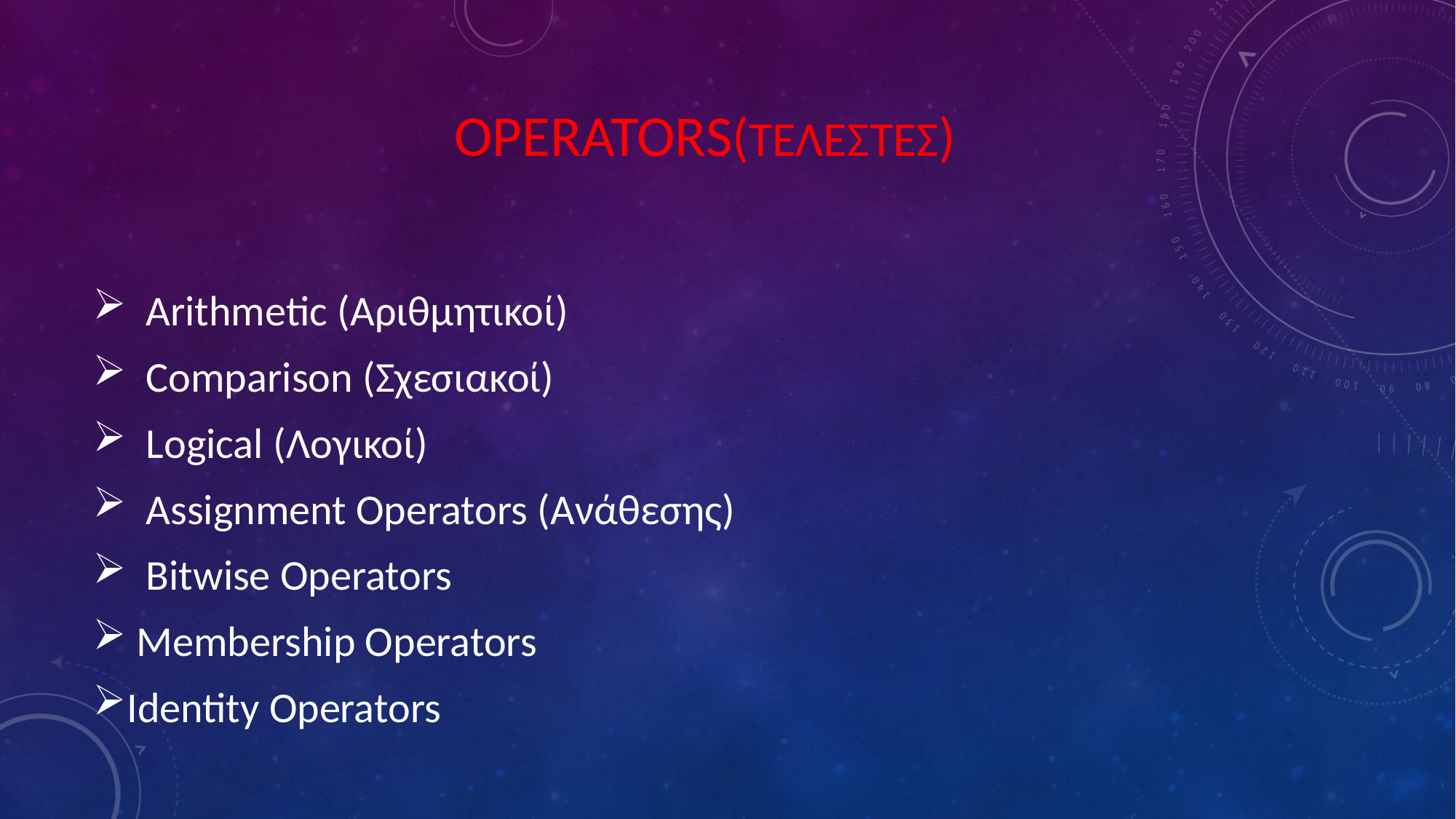

# Operators(Τελεστεσ)
  Arithmetic (Αριθμητικοί)
  Comparison (Σχεσιακοί)
  Logical (Λογικοί)
  Assignment Operators (Ανάθεσης)
  Bitwise Operators
 Membership Operators
Identity Operators